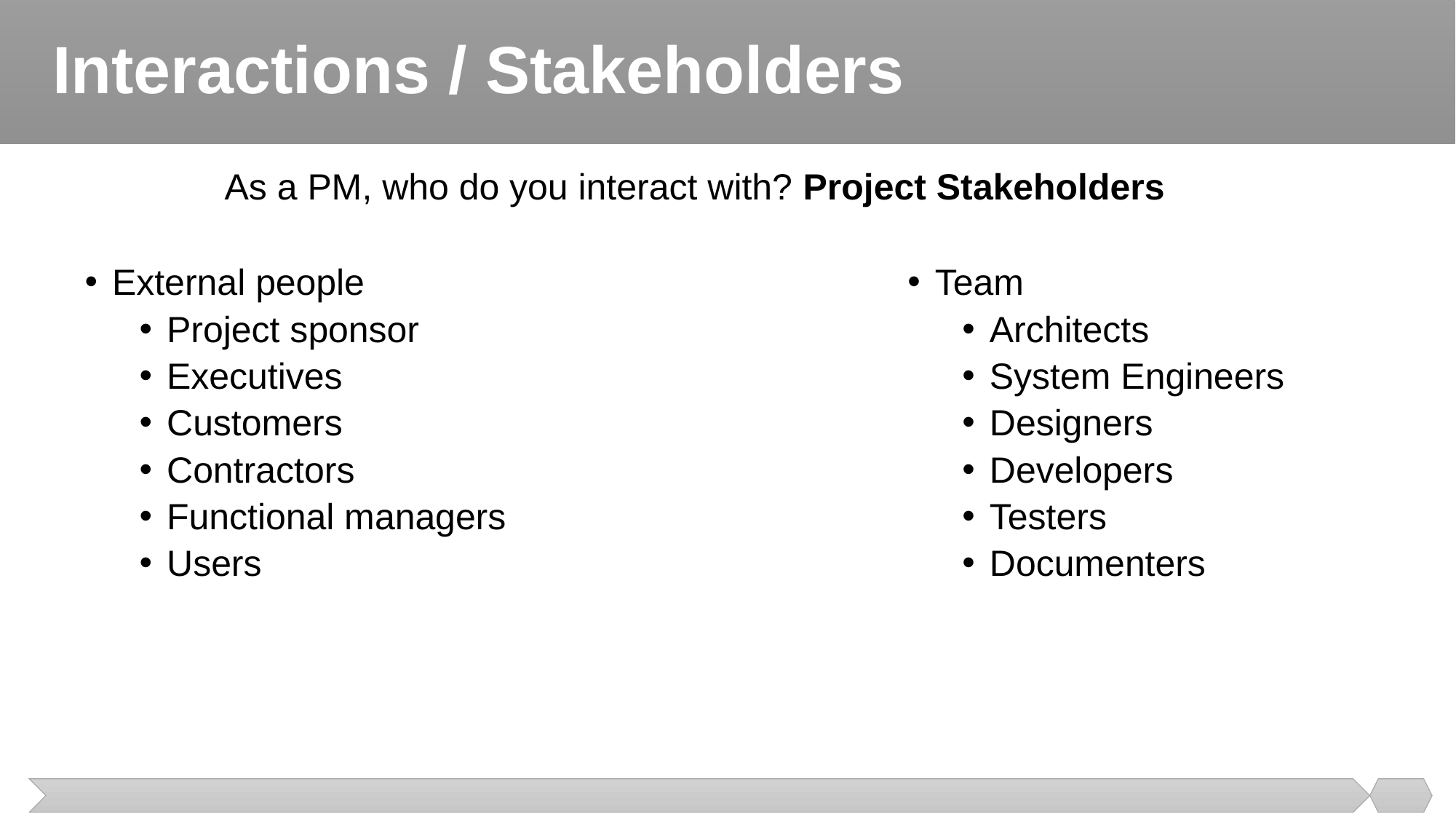

# Interactions / Stakeholders
As a PM, who do you interact with? Project Stakeholders

External people
Project sponsor
Executives
Customers
Contractors
Functional managers
Users
Team
Architects
System Engineers
Designers
Developers
Testers
Documenters